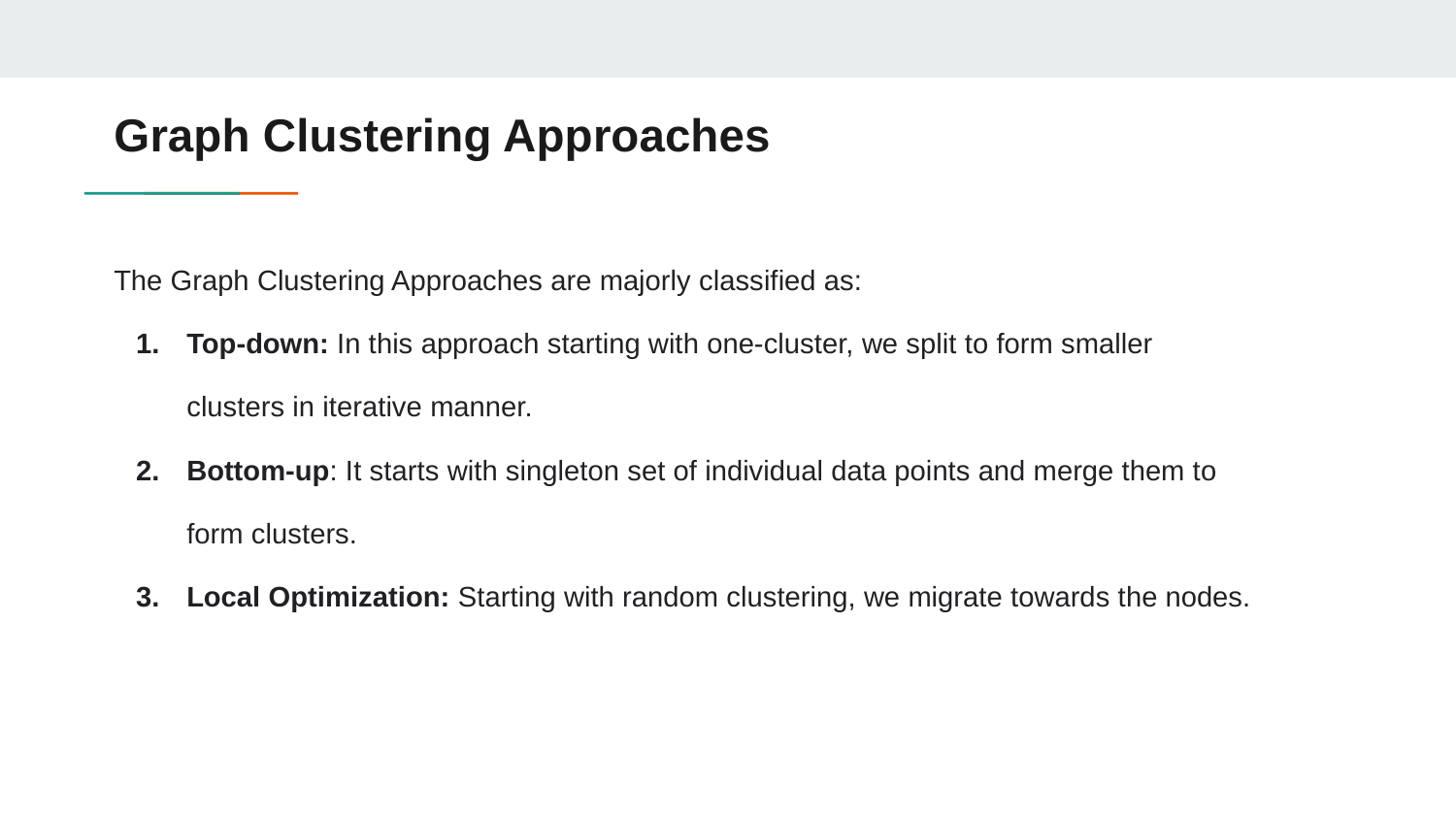

# Graph Clustering Approaches
The Graph Clustering Approaches are majorly classified as:
Top-down: In this approach starting with one-cluster, we split to form smaller
clusters in iterative manner.
Bottom-up: It starts with singleton set of individual data points and merge them to
form clusters.
Local Optimization: Starting with random clustering, we migrate towards the nodes.